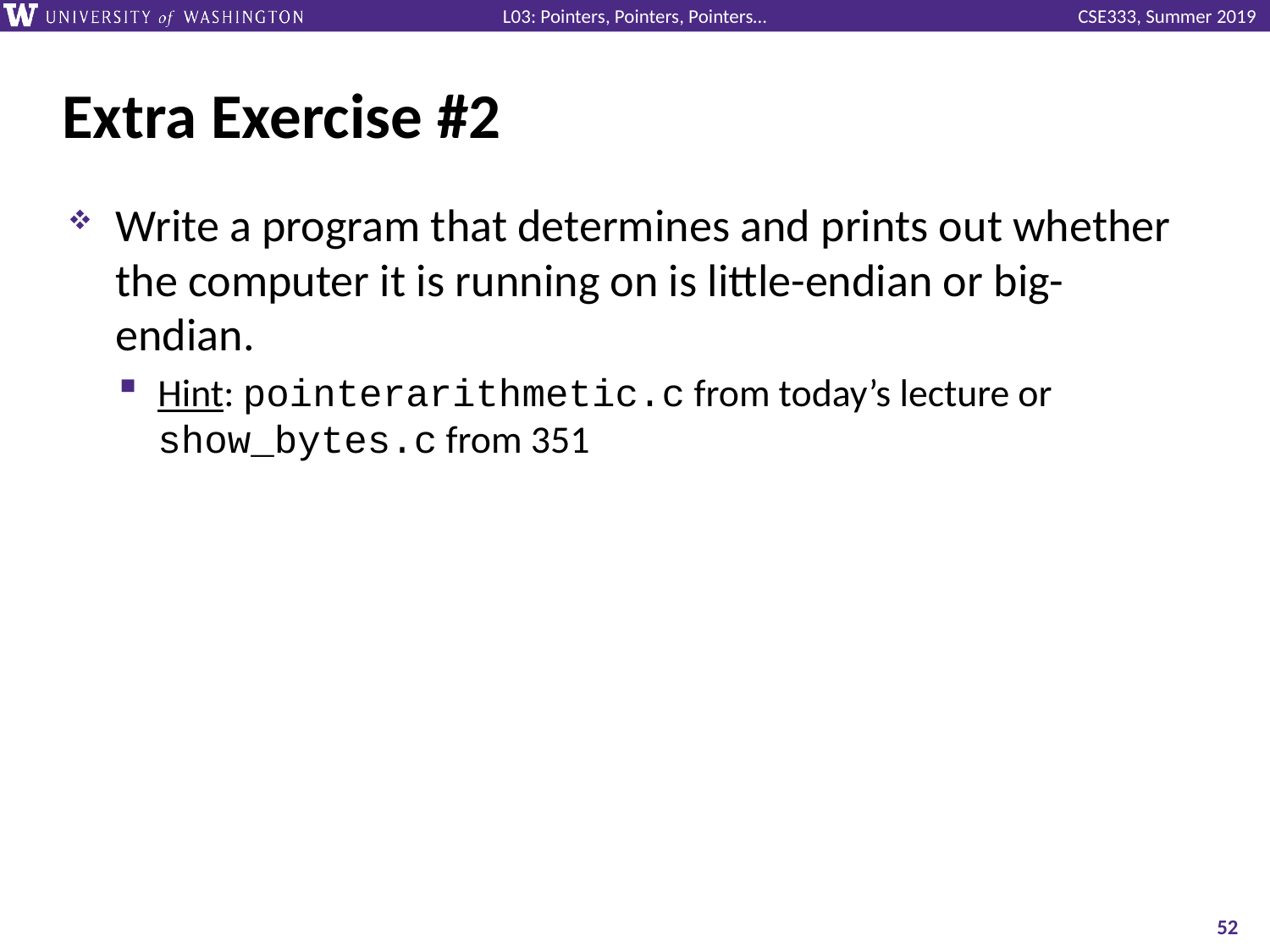

# Extra Exercise #2
Write a program that determines and prints out whether the computer it is running on is little-endian or big-endian.
Hint: pointerarithmetic.c from today’s lecture or show_bytes.c from 351
52